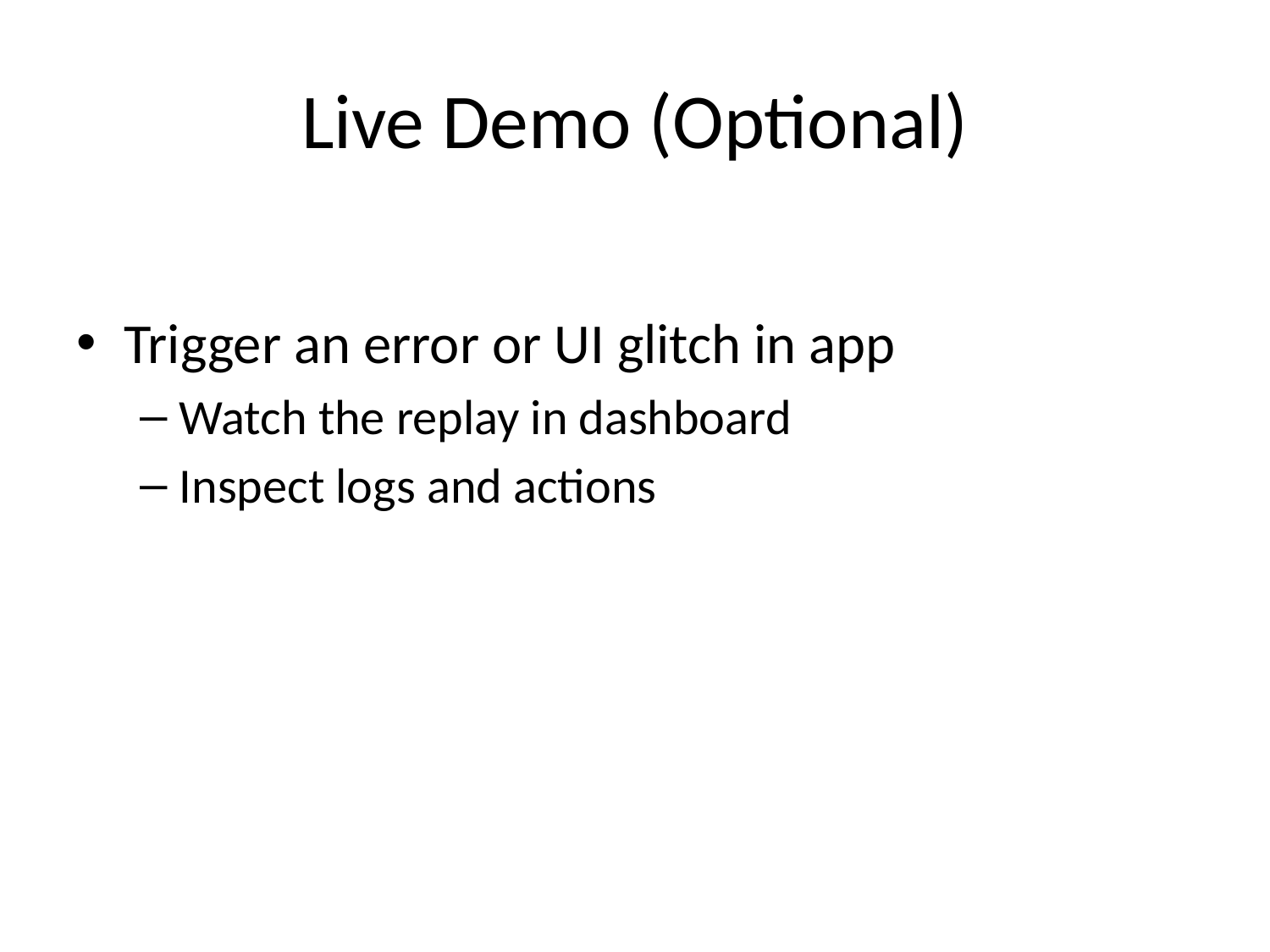

# Live Demo (Optional)

Trigger an error or UI glitch in app
Watch the replay in dashboard
Inspect logs and actions